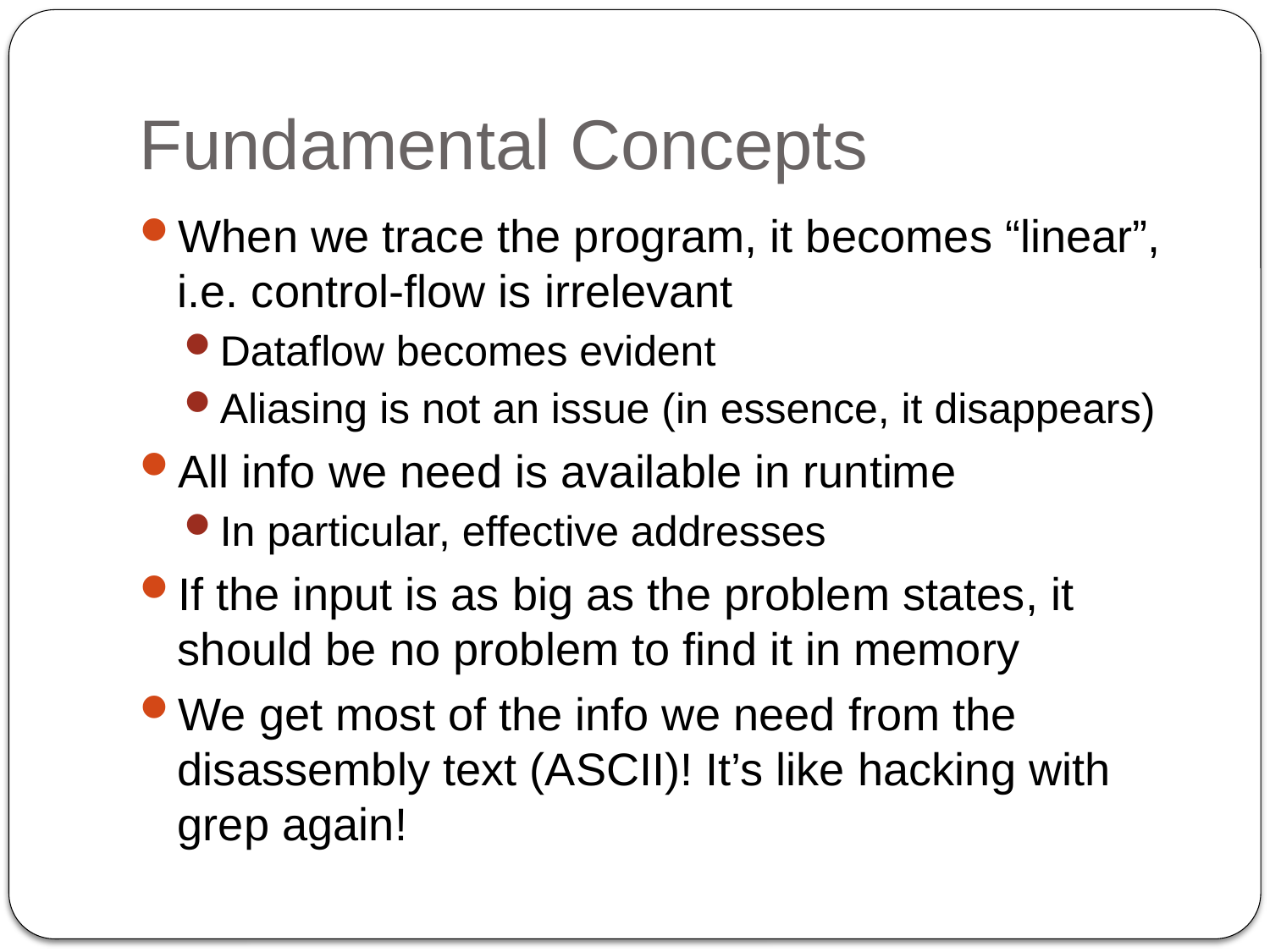

# Fundamental Concepts
When we trace the program, it becomes “linear”, i.e. control-flow is irrelevant
Dataflow becomes evident
Aliasing is not an issue (in essence, it disappears)
All info we need is available in runtime
In particular, effective addresses
If the input is as big as the problem states, it should be no problem to find it in memory
We get most of the info we need from the disassembly text (ASCII)! It’s like hacking with grep again!